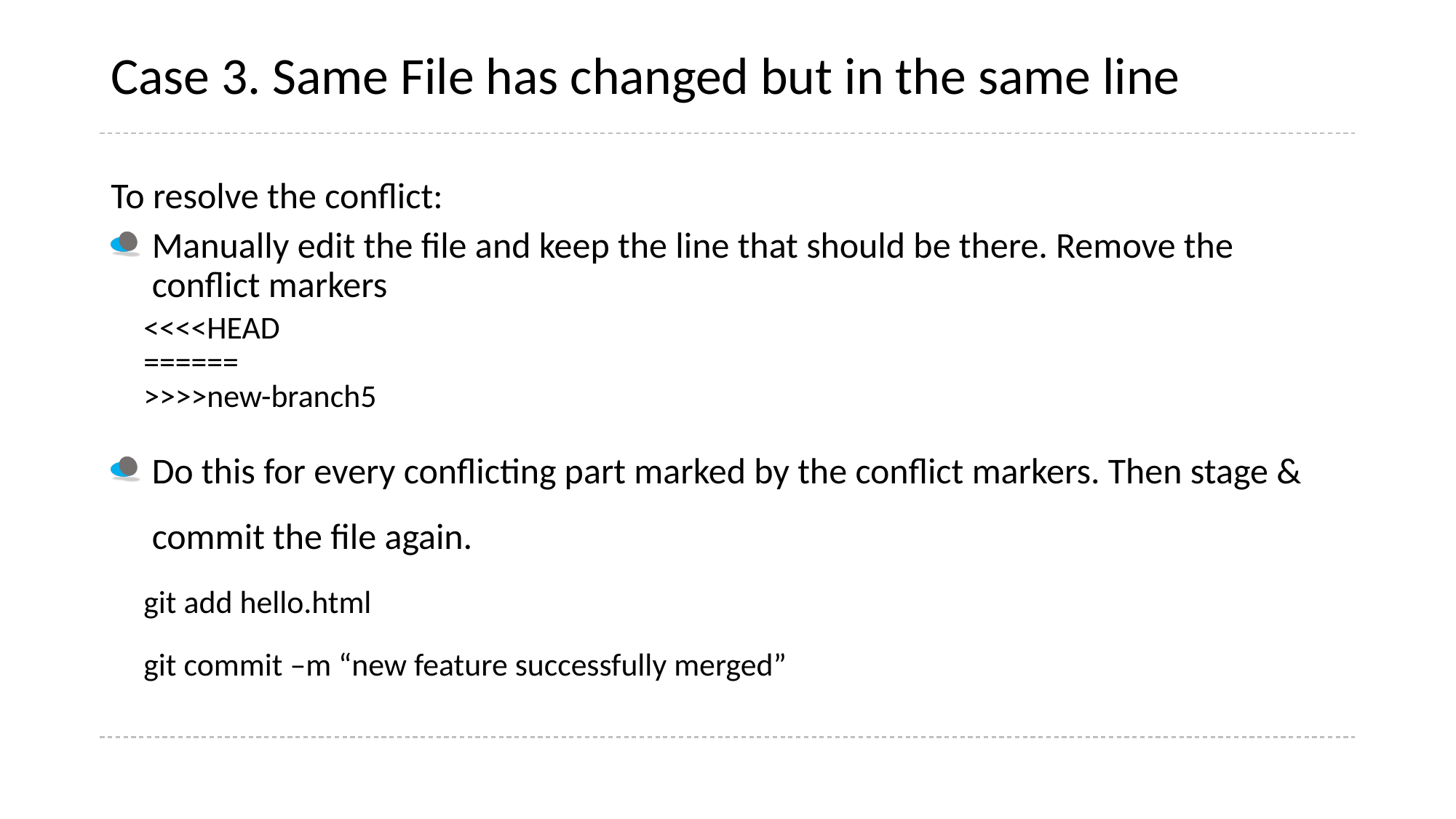

# Case 3. Same File has changed but in the same line
To resolve the conflict:
Manually edit the file and keep the line that should be there. Remove the conflict markers
<<<<HEAD
======
>>>>new-branch5
Do this for every conflicting part marked by the conflict markers. Then stage & commit the file again.
git add hello.html
git commit –m “new feature successfully merged”